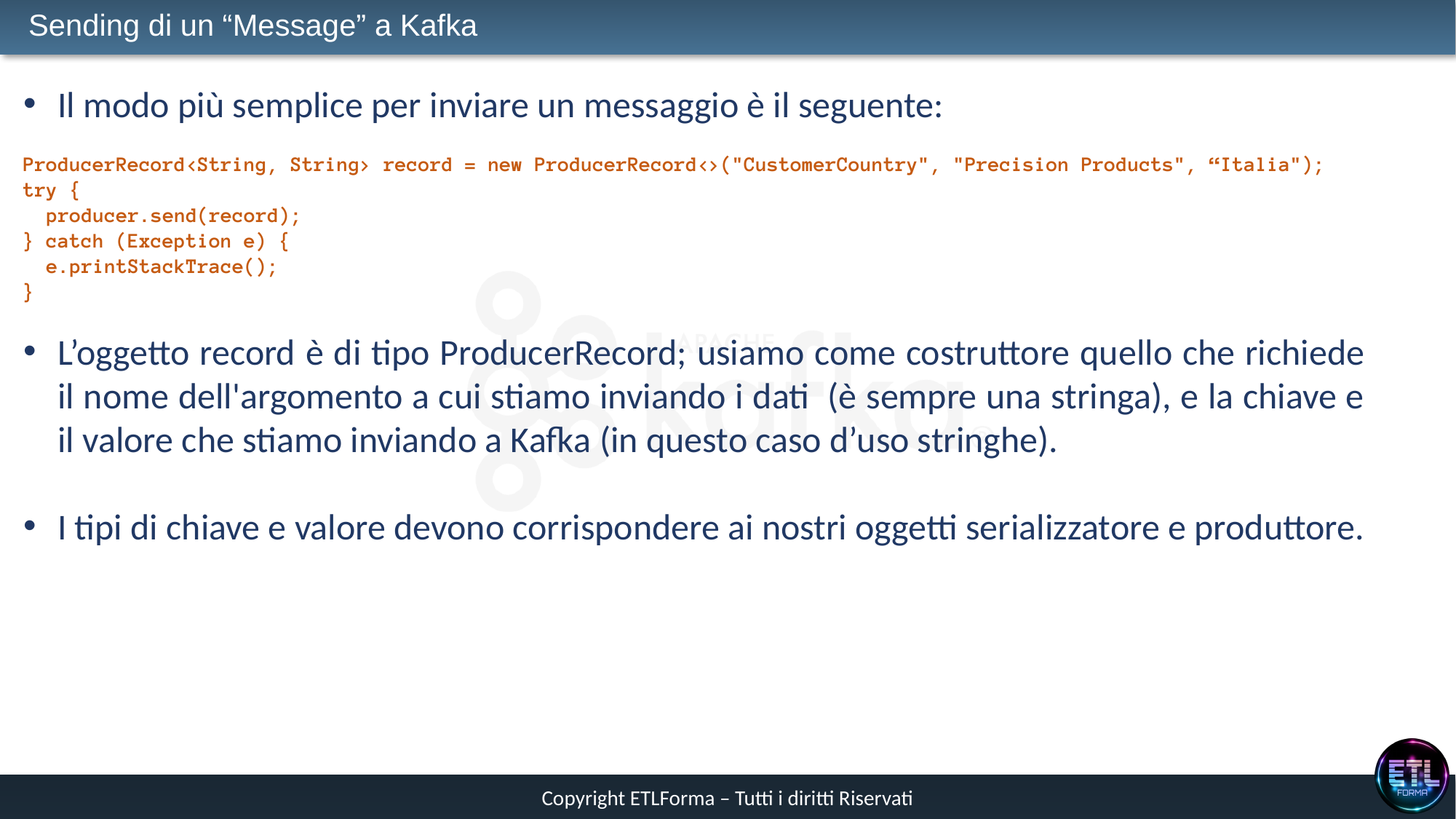

# Sending di un “Message” a Kafka
Il modo più semplice per inviare un messaggio è il seguente:

ProducerRecord<String, String> record = new ProducerRecord<>("CustomerCountry", "Precision Products", “Italia");
try {
  producer.send(record);
} catch (Exception e) {
  e.printStackTrace();
}

L’oggetto record è di tipo ProducerRecord; usiamo come costruttore quello che richiede il nome dell'argomento a cui stiamo inviando i dati  (è sempre una stringa), e la chiave e il valore che stiamo inviando a Kafka (in questo caso d’uso stringhe).

I tipi di chiave e valore devono corrispondere ai nostri oggetti serializzatore e produttore.